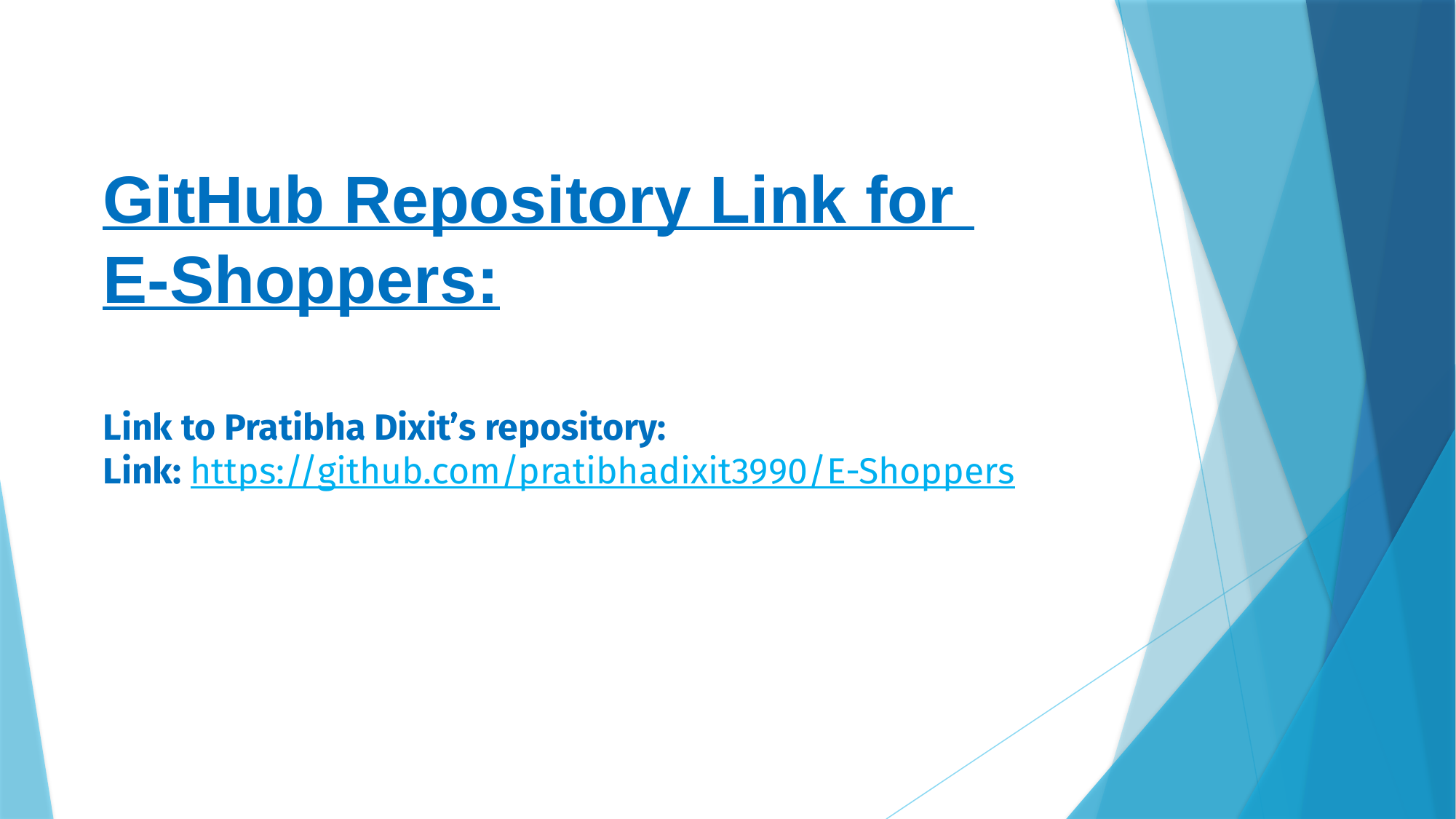

GitHub Repository Link for
E-Shoppers:

Link to Pratibha Dixit’s repository:
Link: https://github.com/pratibhadixit3990/E-Shoppers